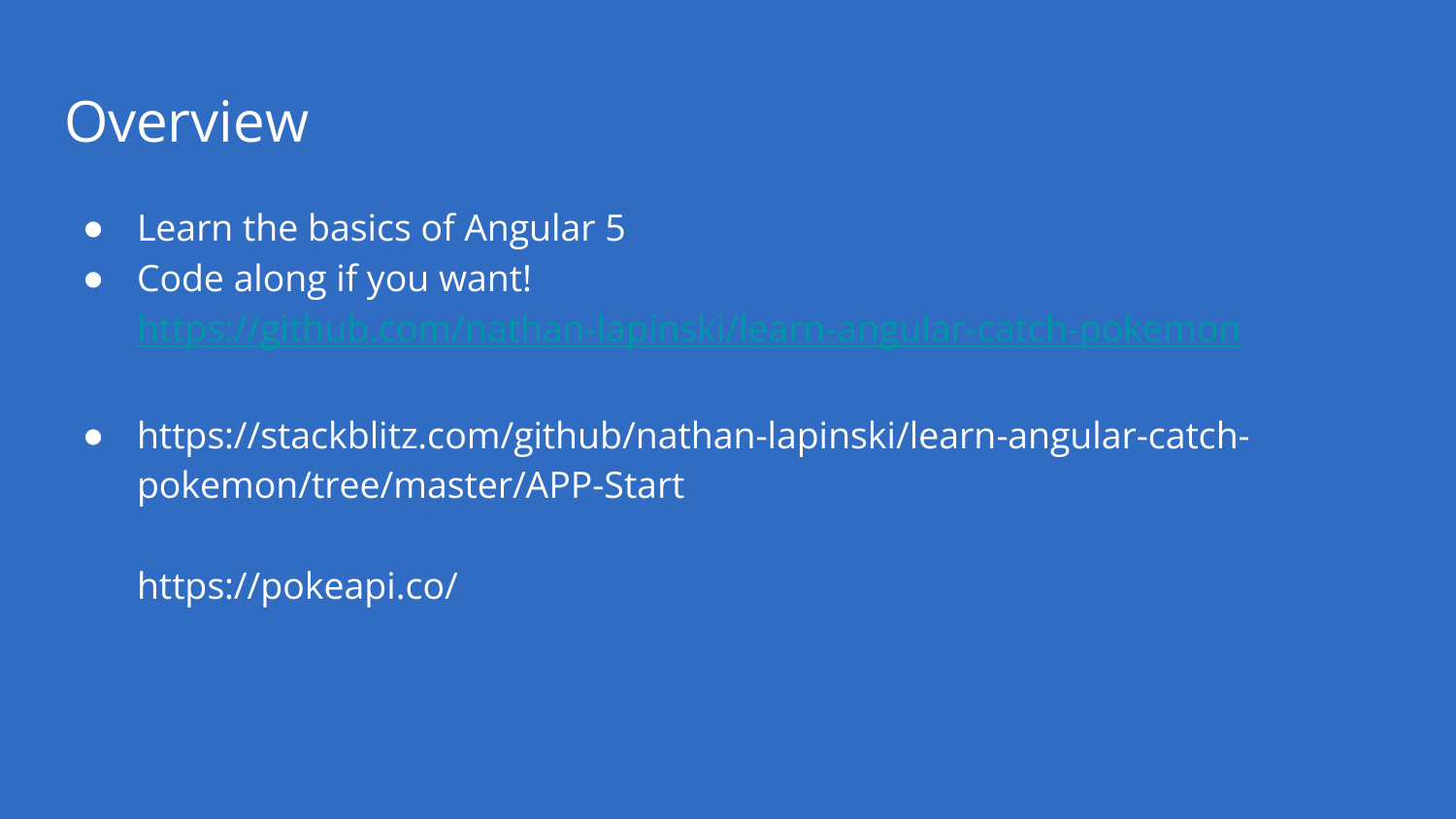

# Overview
Learn the basics of Angular 5
Code along if you want!
https://github.com/nathan-lapinski/learn-angular-catch-pokemon
https://stackblitz.com/github/nathan-lapinski/learn-angular-catch-pokemon/tree/master/APP-Start
https://pokeapi.co/